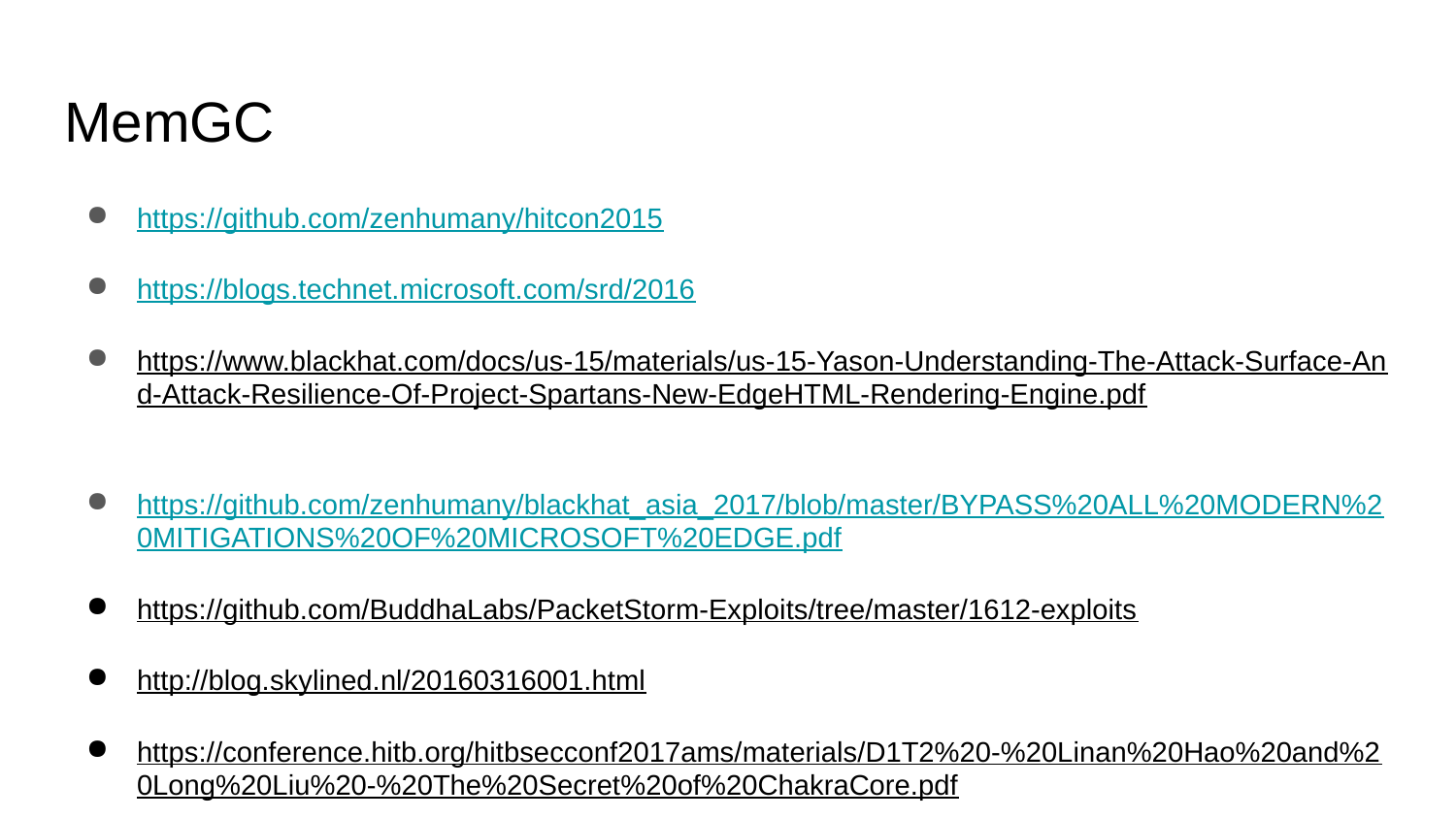

# MemGC
https://github.com/zenhumany/hitcon2015
https://blogs.technet.microsoft.com/srd/2016
https://www.blackhat.com/docs/us-15/materials/us-15-Yason-Understanding-The-Attack-Surface-And-Attack-Resilience-Of-Project-Spartans-New-EdgeHTML-Rendering-Engine.pdf
https://github.com/zenhumany/blackhat_asia_2017/blob/master/BYPASS%20ALL%20MODERN%20MITIGATIONS%20OF%20MICROSOFT%20EDGE.pdf
https://github.com/BuddhaLabs/PacketStorm-Exploits/tree/master/1612-exploits
http://blog.skylined.nl/20160316001.html
https://conference.hitb.org/hitbsecconf2017ams/materials/D1T2%20-%20Linan%20Hao%20and%20Long%20Liu%20-%20The%20Secret%20of%20ChakraCore.pdf
https://sanwen8.cn/p/6193Zkh.html